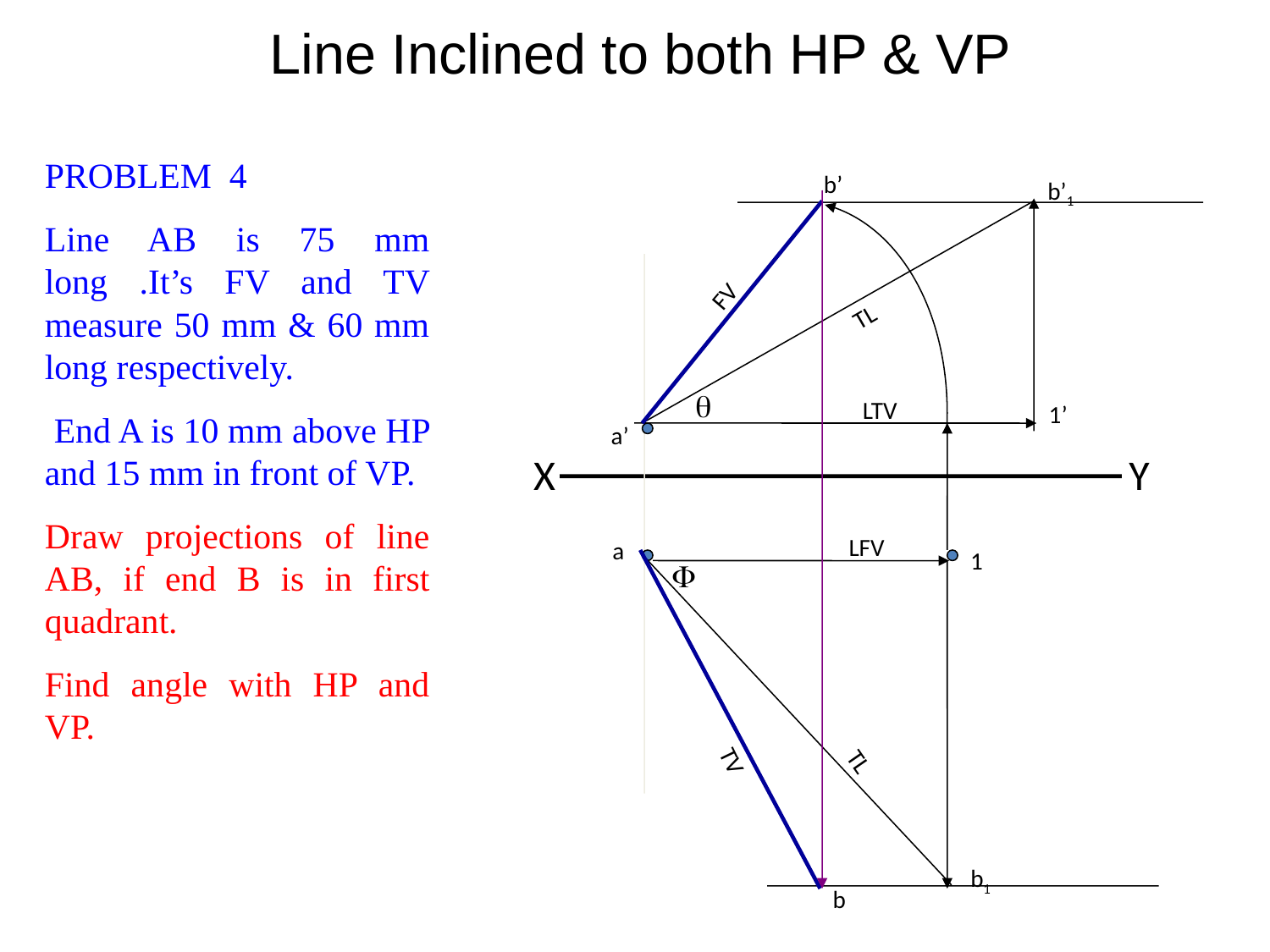

Line Inclined to both HP & VP
PROBLEM  4
Line AB is 75 mm long .It’s FV and TV measure 50 mm & 60 mm long respectively.
 End A is 10 mm above HP and 15 mm in front of VP.
Draw projections of line AB, if end B is in first quadrant.
Find angle with HP and VP.
b’
b’1

FV
TL
θ
LTV
1’
a’

X
Y

LFV
a
1

Φ

TV
TL
b1
b